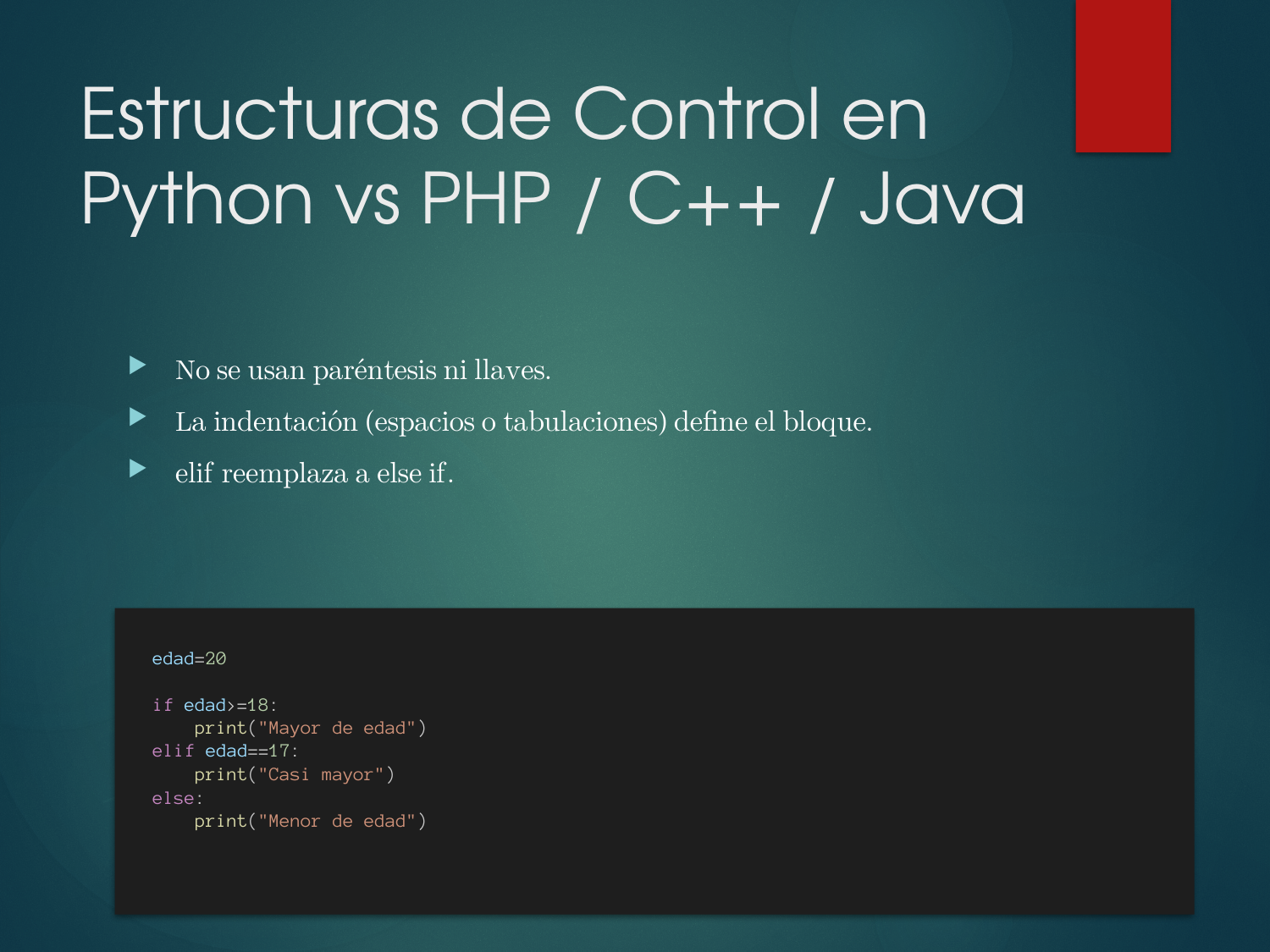

# Estructuras de Control en Python vs PHP / C++ / Java

No se usan paréntesis ni llaves.
La indentación (espacios o tabulaciones) define el bloque.
elif reemplaza a else if.
edad=20
if edad>=18:
    print("Mayor de edad")
elif edad==17:
    print("Casi mayor")
else:
    print("Menor de edad")